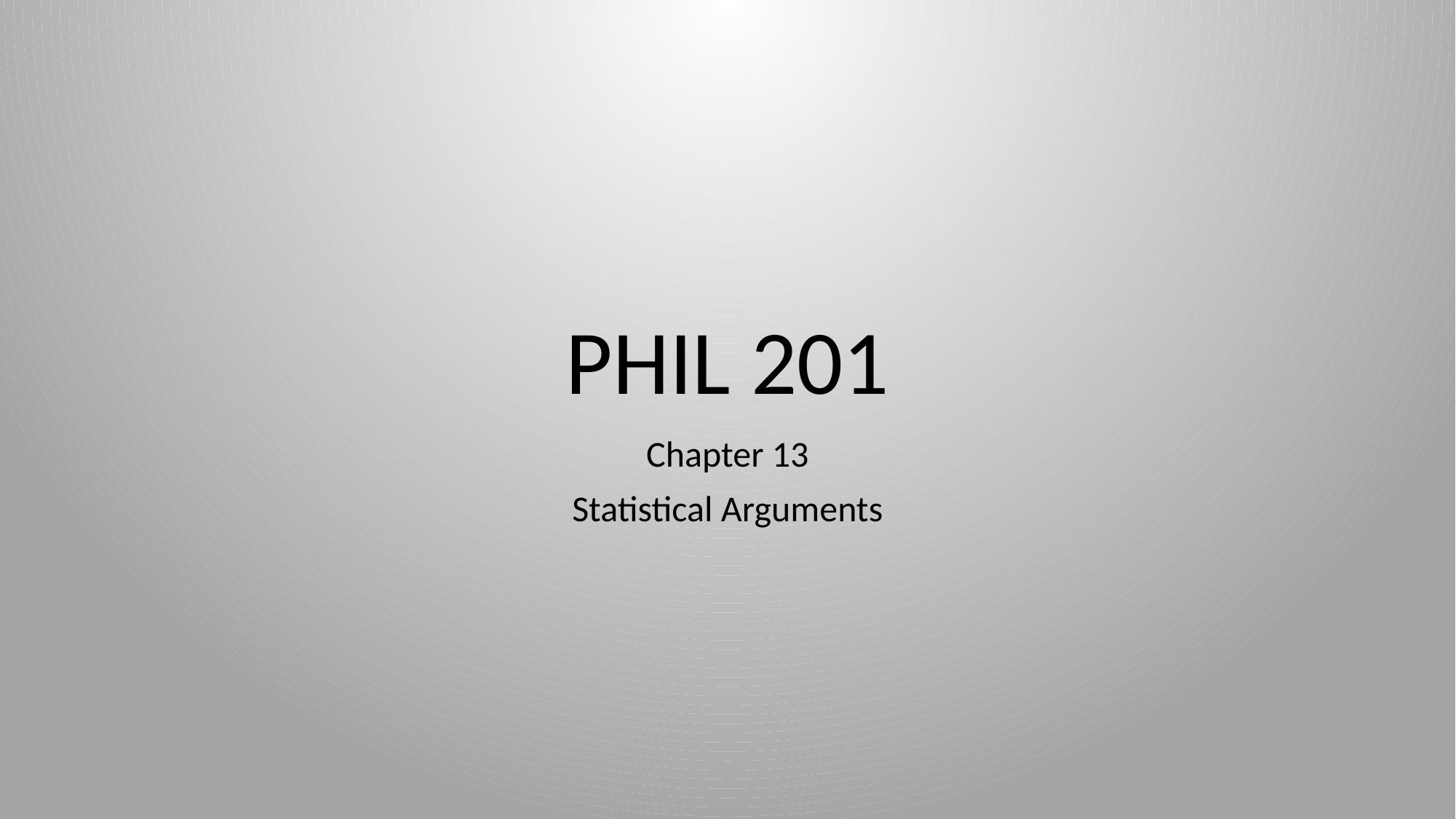

# PHIL 201
Chapter 13
Statistical Arguments